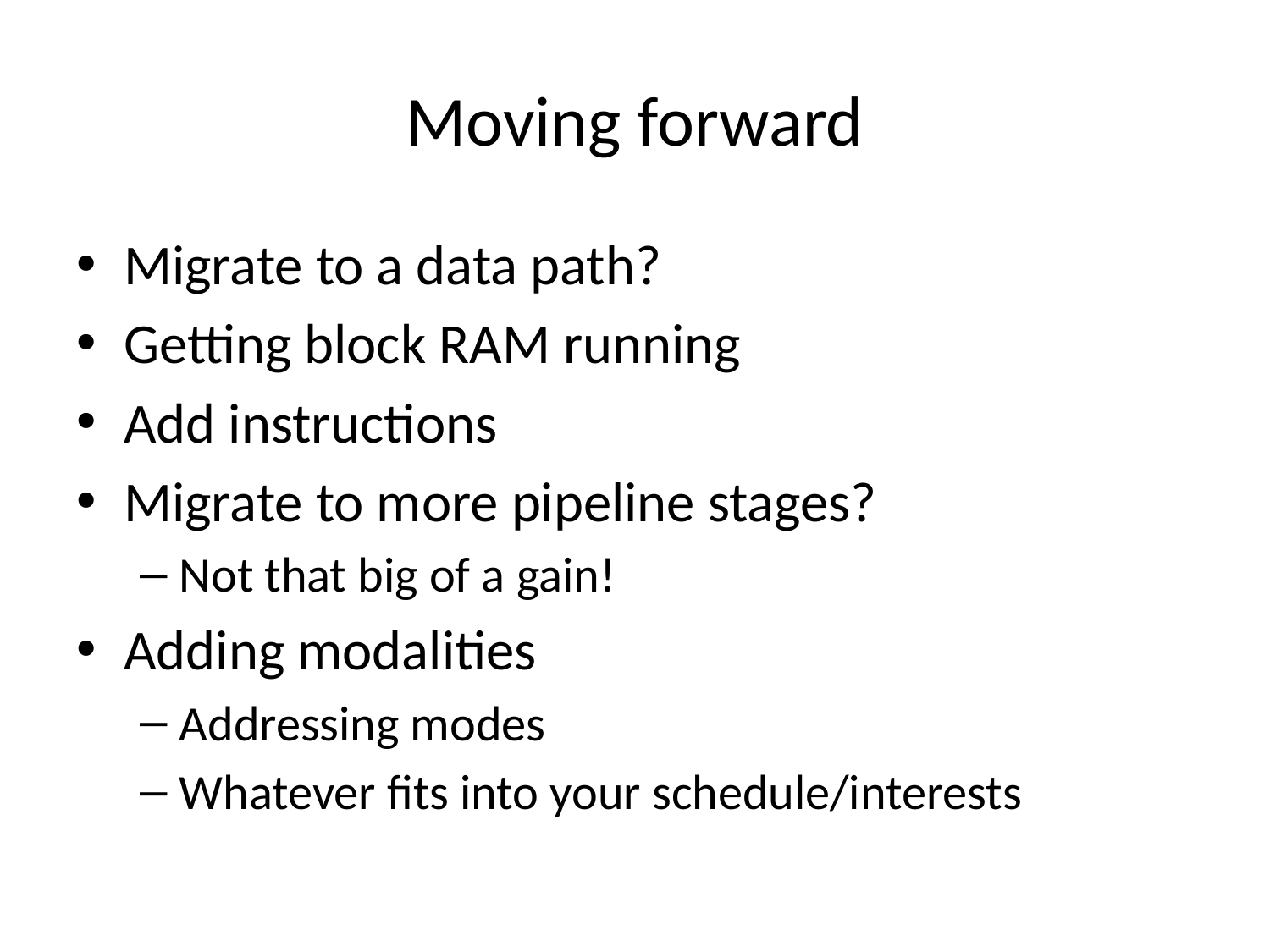

# Moving forward
Migrate to a data path?
Getting block RAM running
Add instructions
Migrate to more pipeline stages?
Not that big of a gain!
Adding modalities
Addressing modes
Whatever fits into your schedule/interests